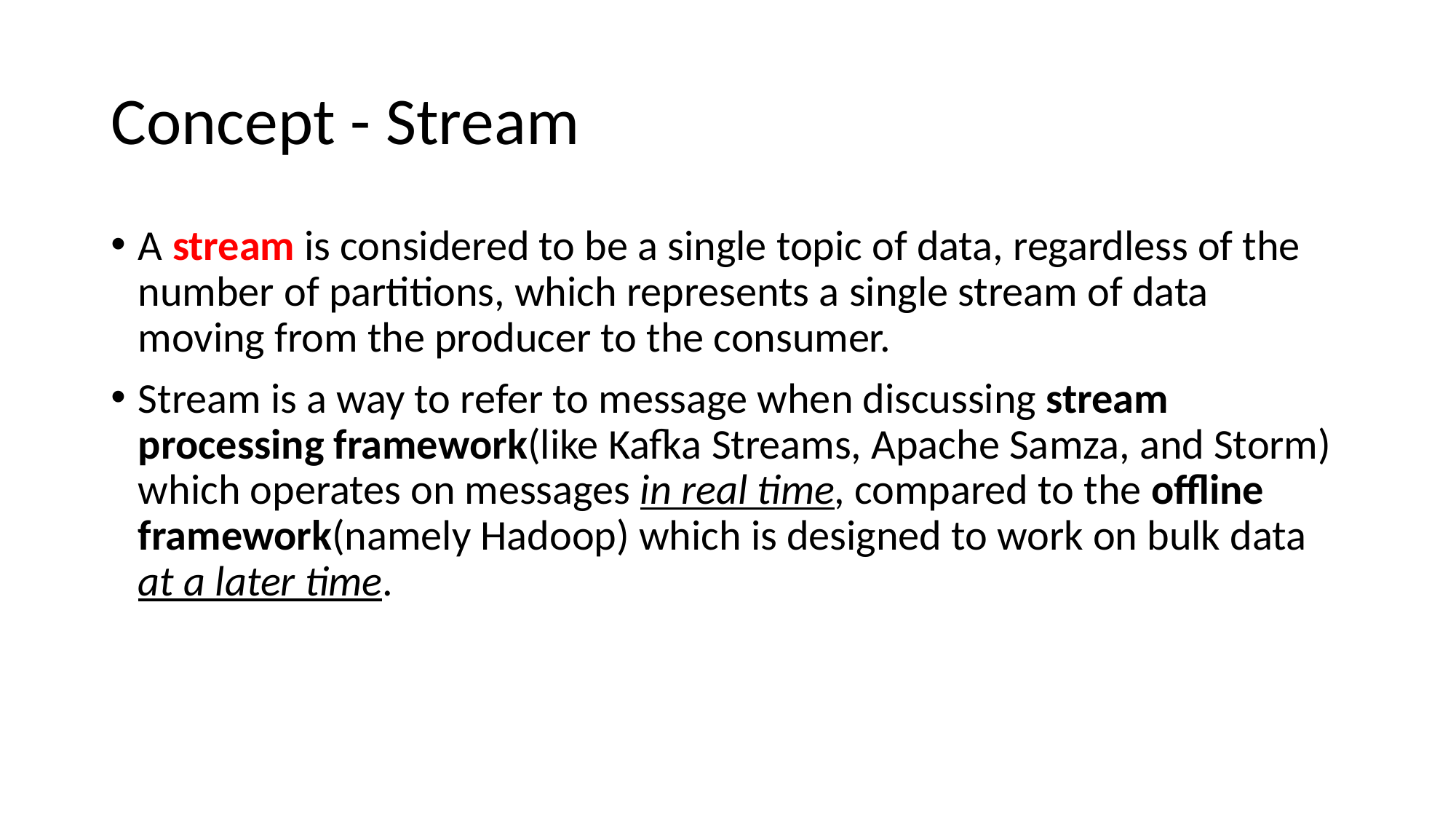

# Concept - Stream
A stream is considered to be a single topic of data, regardless of the number of partitions, which represents a single stream of data moving from the producer to the consumer.
Stream is a way to refer to message when discussing stream processing framework(like Kafka Streams, Apache Samza, and Storm) which operates on messages in real time, compared to the offline framework(namely Hadoop) which is designed to work on bulk data at a later time.